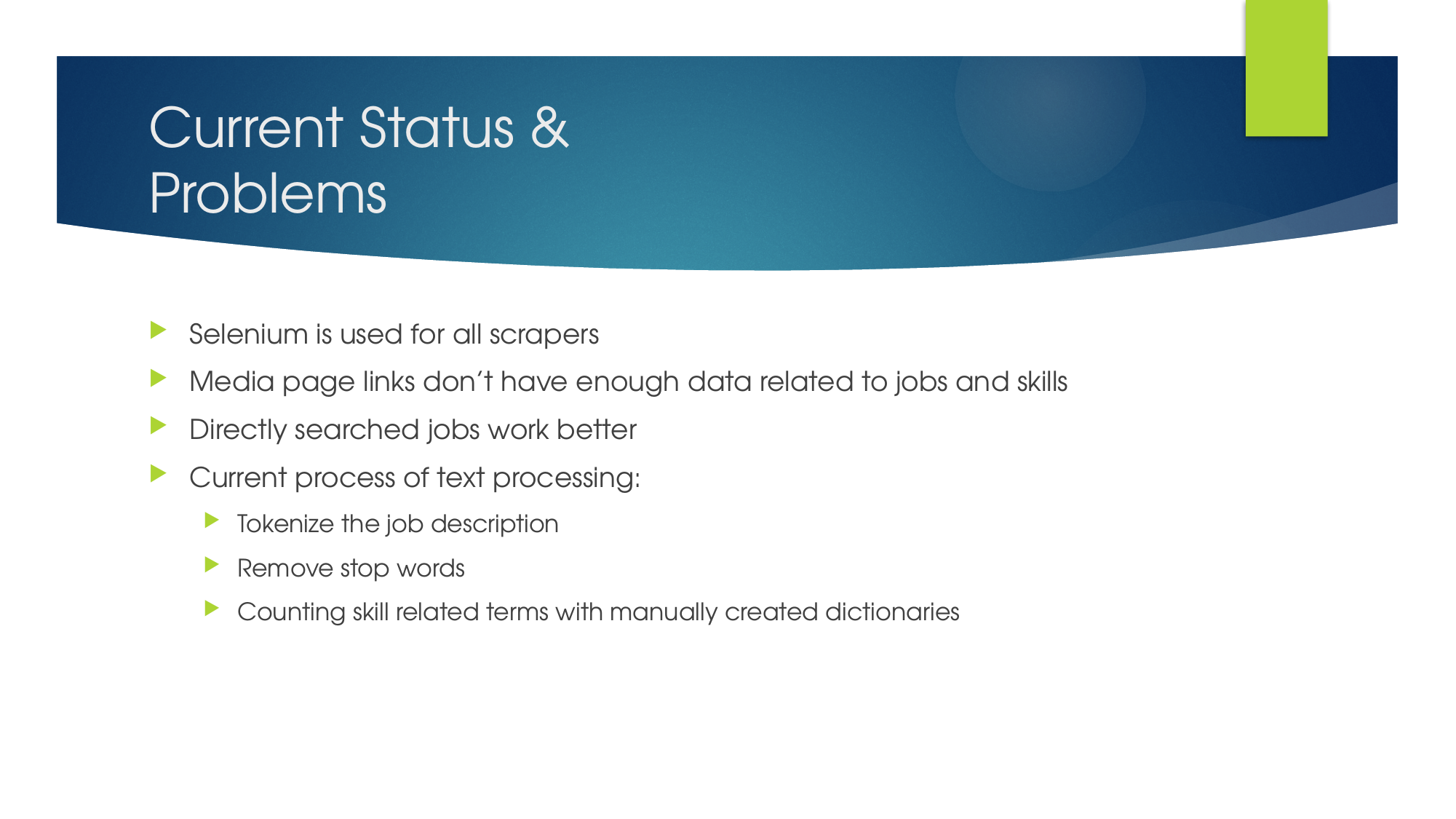

# Current Status & Problems
Selenium is used for all scrapers
Media page links don’t have enough data related to jobs and skills
Directly searched jobs work better
Current process of text processing:
Tokenize the job description
Remove stop words
Counting skill related terms with manually created dictionaries